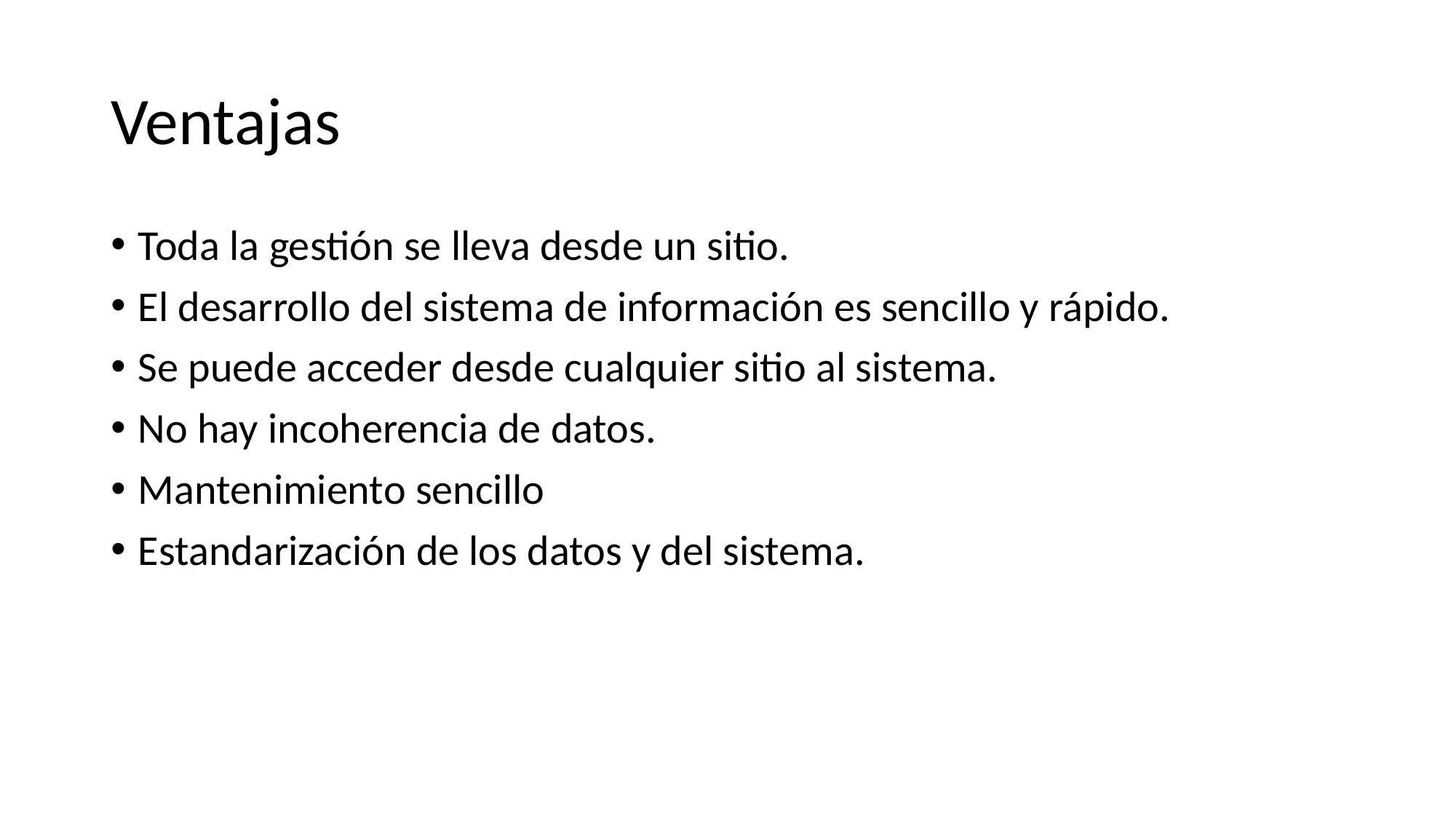

# Ventajas
Toda la gestión se lleva desde un sitio.
El desarrollo del sistema de información es sencillo y rápido.
Se puede acceder desde cualquier sitio al sistema.
No hay incoherencia de datos.
Mantenimiento sencillo
Estandarización de los datos y del sistema.